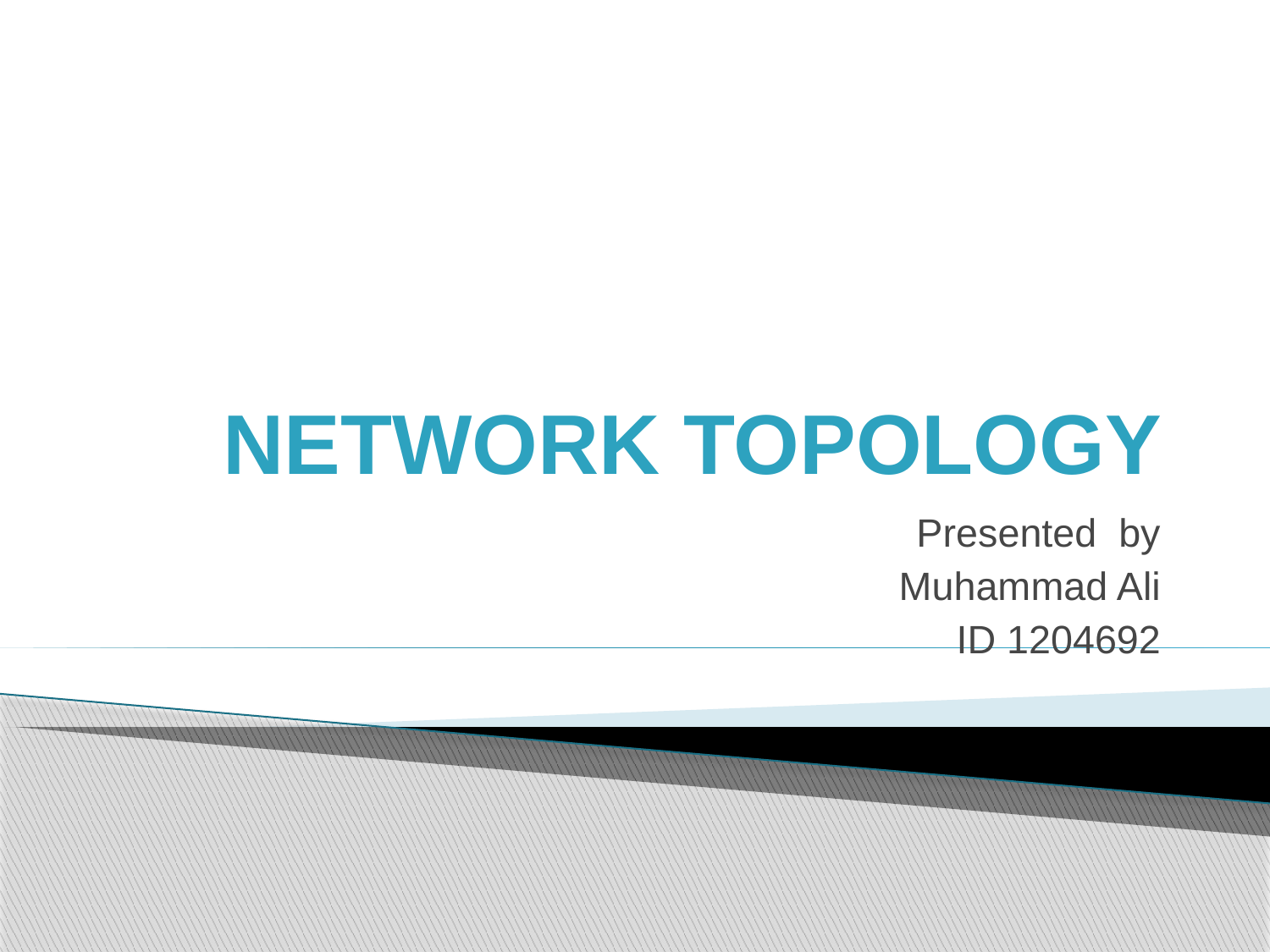

# Network Topology
Presented  by
Muhammad Ali
ID 1204692